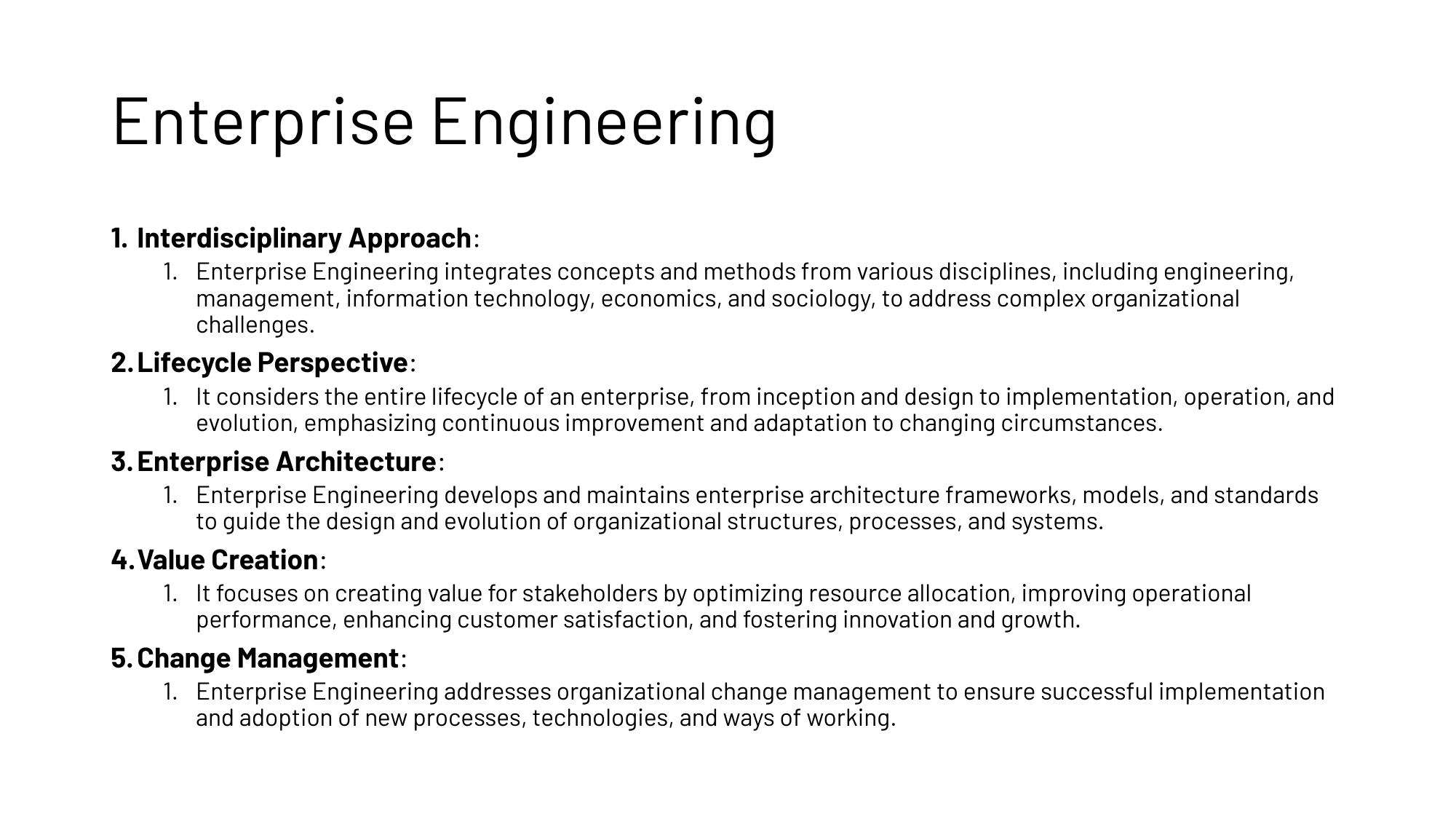

# Enterprise Engineering
Interdisciplinary Approach:
Enterprise Engineering integrates concepts and methods from various disciplines, including engineering, management, information technology, economics, and sociology, to address complex organizational challenges.
Lifecycle Perspective:
It considers the entire lifecycle of an enterprise, from inception and design to implementation, operation, and evolution, emphasizing continuous improvement and adaptation to changing circumstances.
Enterprise Architecture:
Enterprise Engineering develops and maintains enterprise architecture frameworks, models, and standards to guide the design and evolution of organizational structures, processes, and systems.
Value Creation:
It focuses on creating value for stakeholders by optimizing resource allocation, improving operational performance, enhancing customer satisfaction, and fostering innovation and growth.
Change Management:
Enterprise Engineering addresses organizational change management to ensure successful implementation and adoption of new processes, technologies, and ways of working.